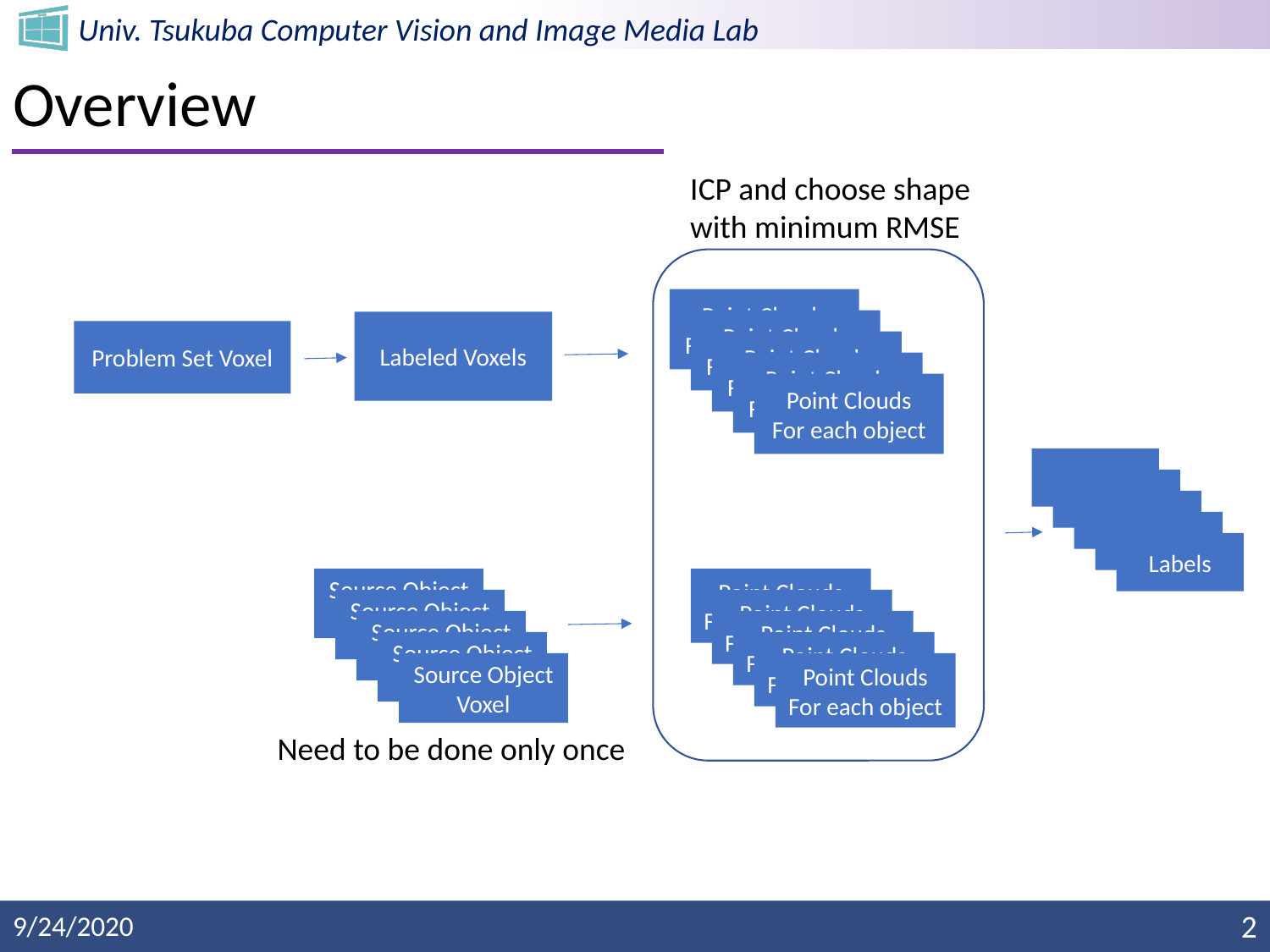

# Overview
ICP and choose shape
with minimum RMSE

Point Clouds
For each cluster
Point Clouds
For each cluster
Labeled Voxels
Problem Set Voxel
Point Clouds
For each cluster
Point Clouds
For each cluster
Point Clouds
For each object
Labels
Labels
Labels
Labels
Labels
Point Clouds
For each object
Source Object Voxel
Point Clouds
For each object
Source Object Voxel
Point Clouds
For each object
Source Object Voxel
Point Clouds
For each object
Source Object Voxel
Point Clouds
For each object
Source Object Voxel
Need to be done only once
9/24/2020